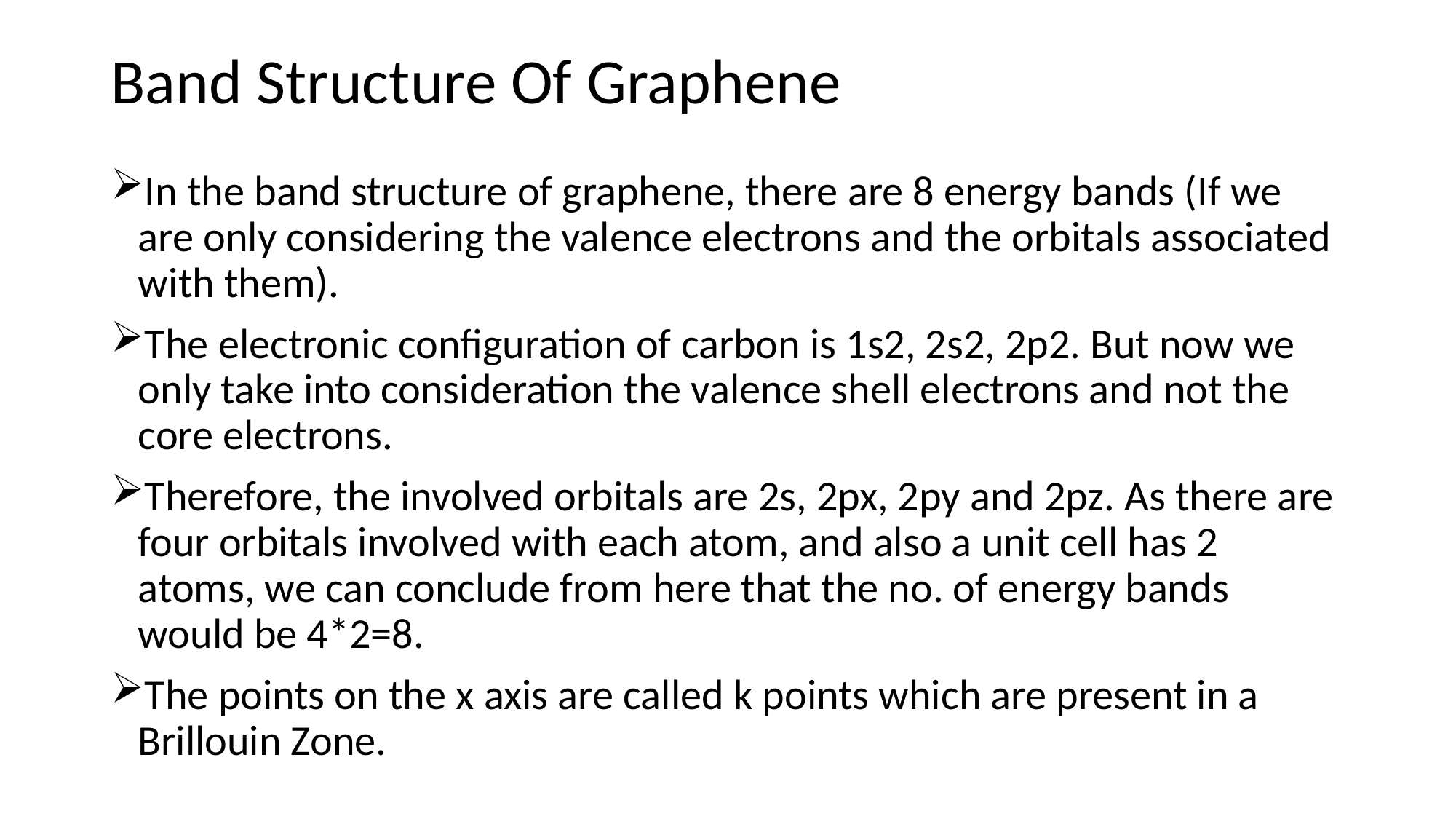

# Band Structure Of Graphene
In the band structure of graphene, there are 8 energy bands (If we are only considering the valence electrons and the orbitals associated with them).
The electronic configuration of carbon is 1s2, 2s2, 2p2. But now we only take into consideration the valence shell electrons and not the core electrons.
Therefore, the involved orbitals are 2s, 2px, 2py and 2pz. As there are four orbitals involved with each atom, and also a unit cell has 2 atoms, we can conclude from here that the no. of energy bands would be 4*2=8.
The points on the x axis are called k points which are present in a Brillouin Zone.